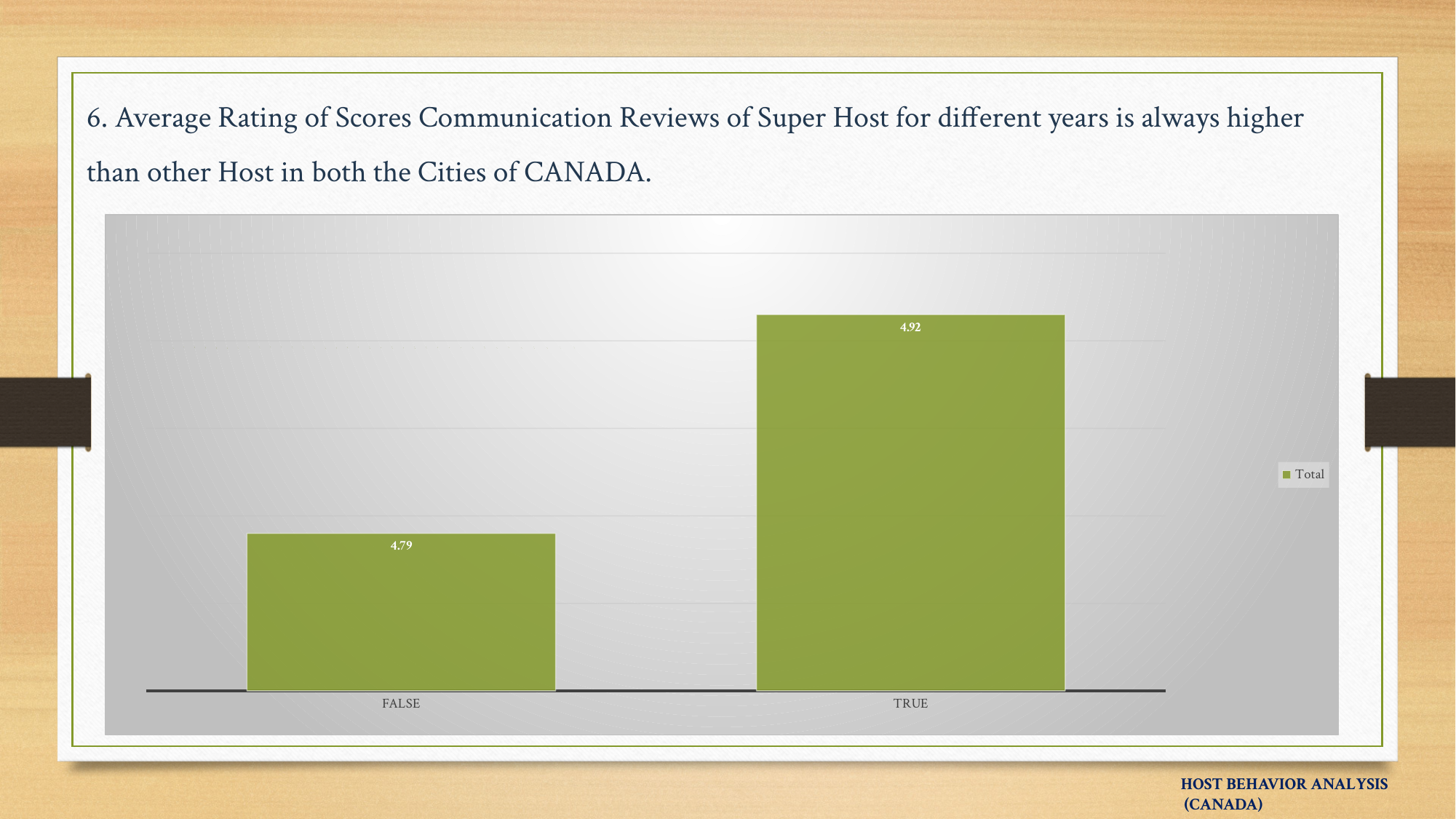

6. Average Rating of Scores Communication Reviews of Super Host for different years is always higher than other Host in both the Cities of CANADA.

### Chart

| Category | Total |
|---|---|
| FALSE | 4.79 |
| TRUE | 4.915 |
HOST BEHAVIOR ANALYSIS
 (CANADA)